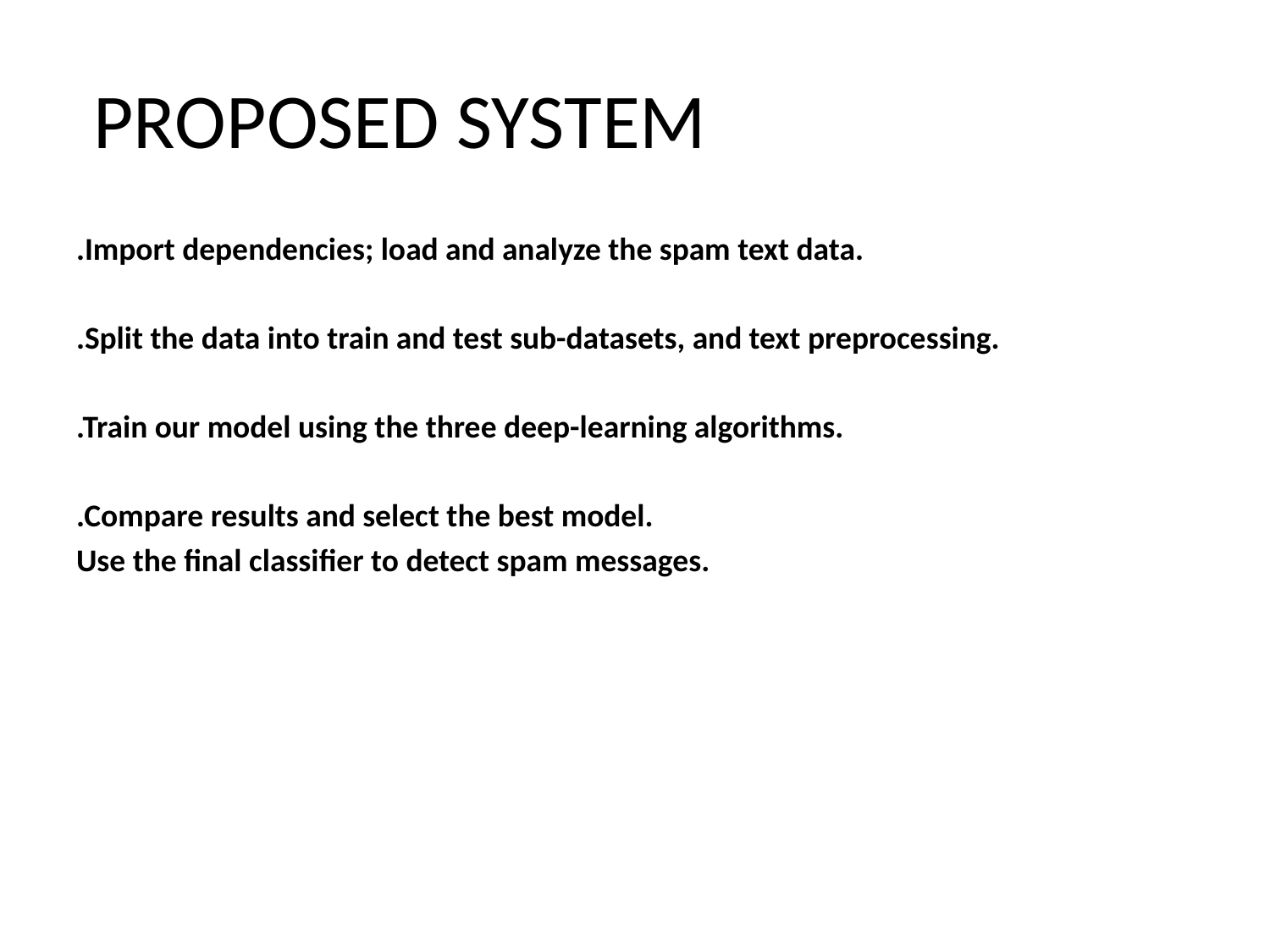

# PROPOSED SYSTEM
.Import dependencies; load and analyze the spam text data.

.Split the data into train and test sub-datasets, and text preprocessing.

.Train our model using the three deep-learning algorithms.

.Compare results and select the best model.
Use the final classifier to detect spam messages.